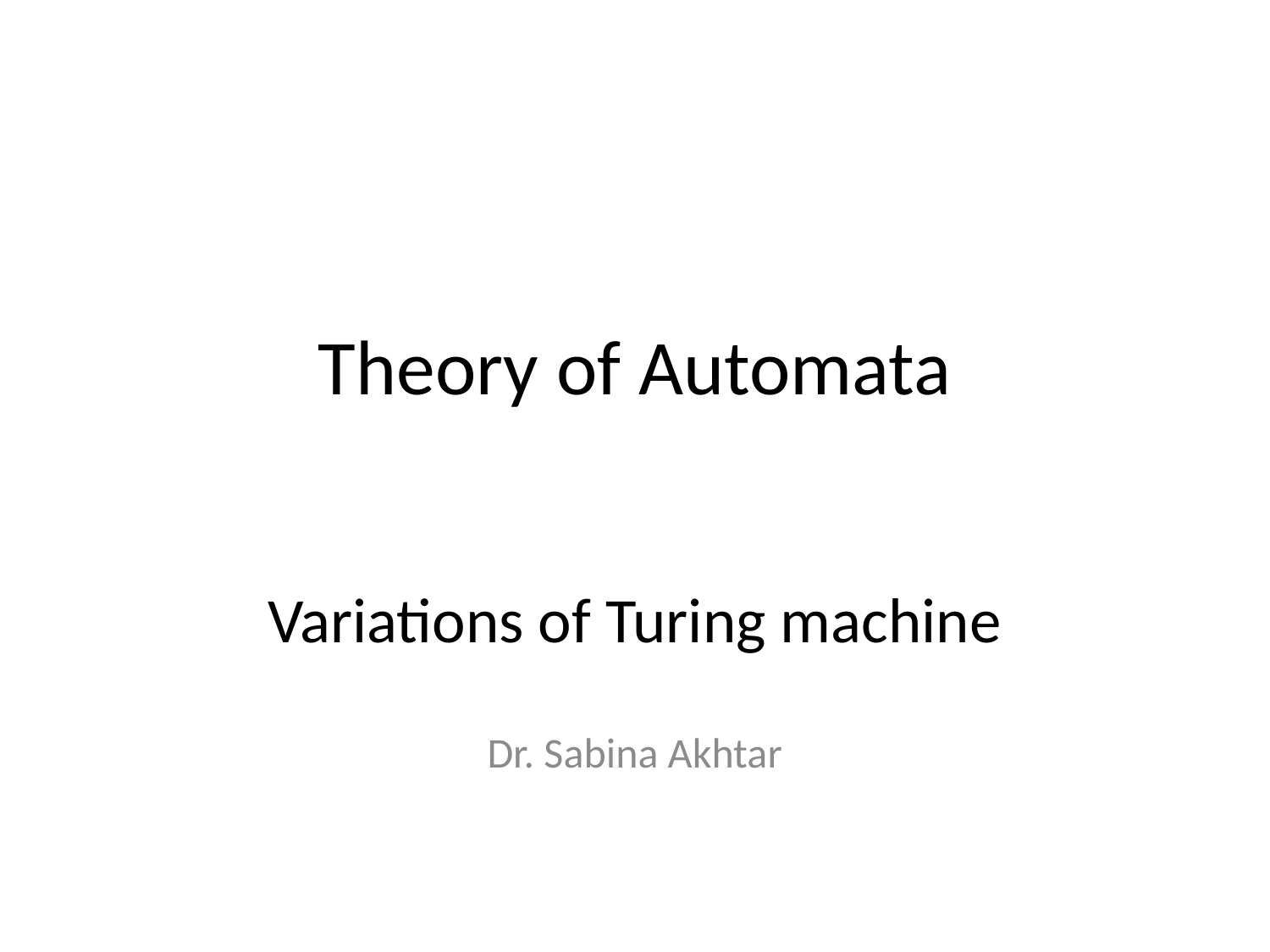

# Theory of Automata Variations of Turing machine
Dr. Sabina Akhtar